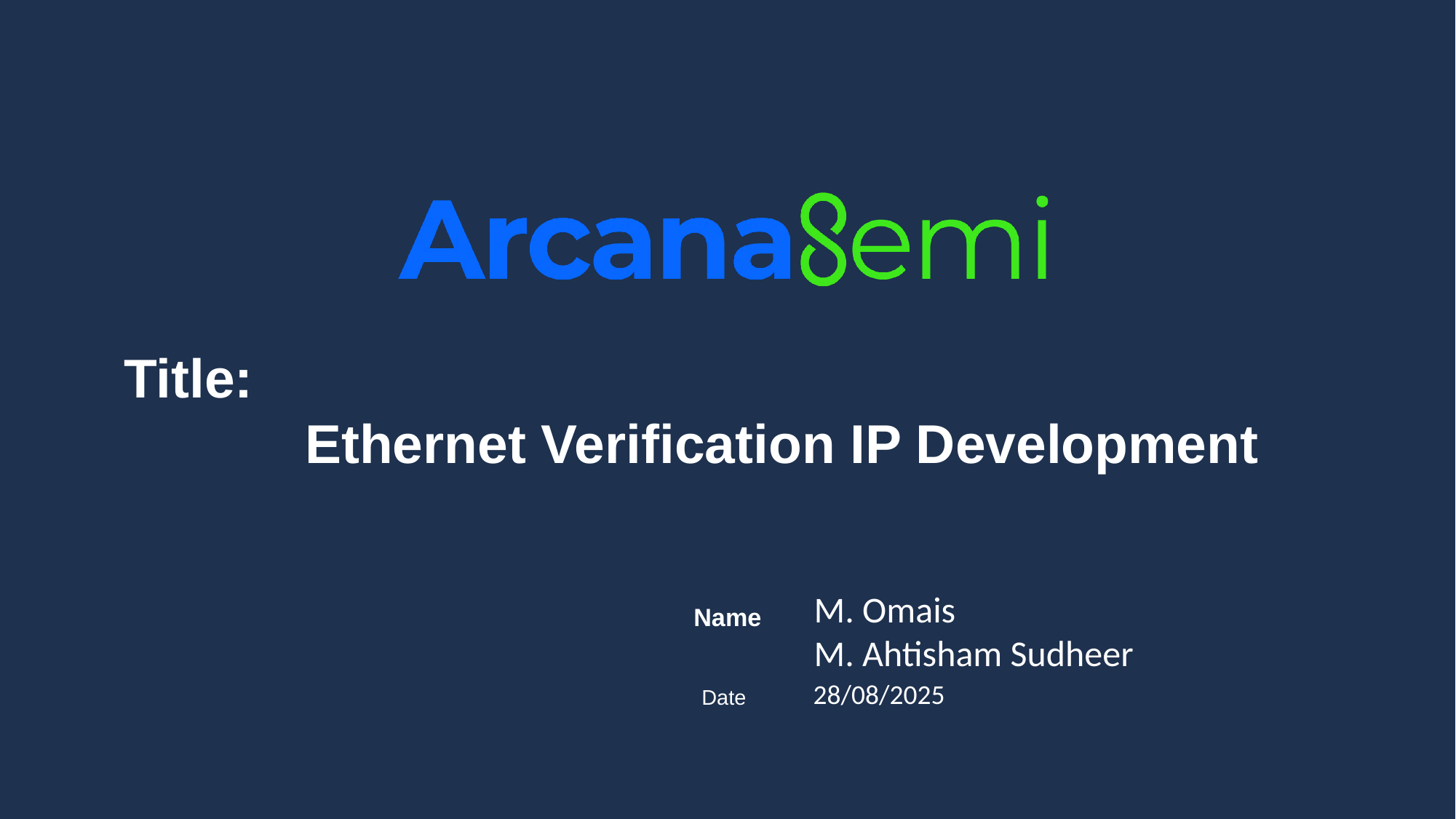

Title:
            Ethernet Verification IP Development
M. Omais
M. Ahtisham Sudheer
28/08/2025